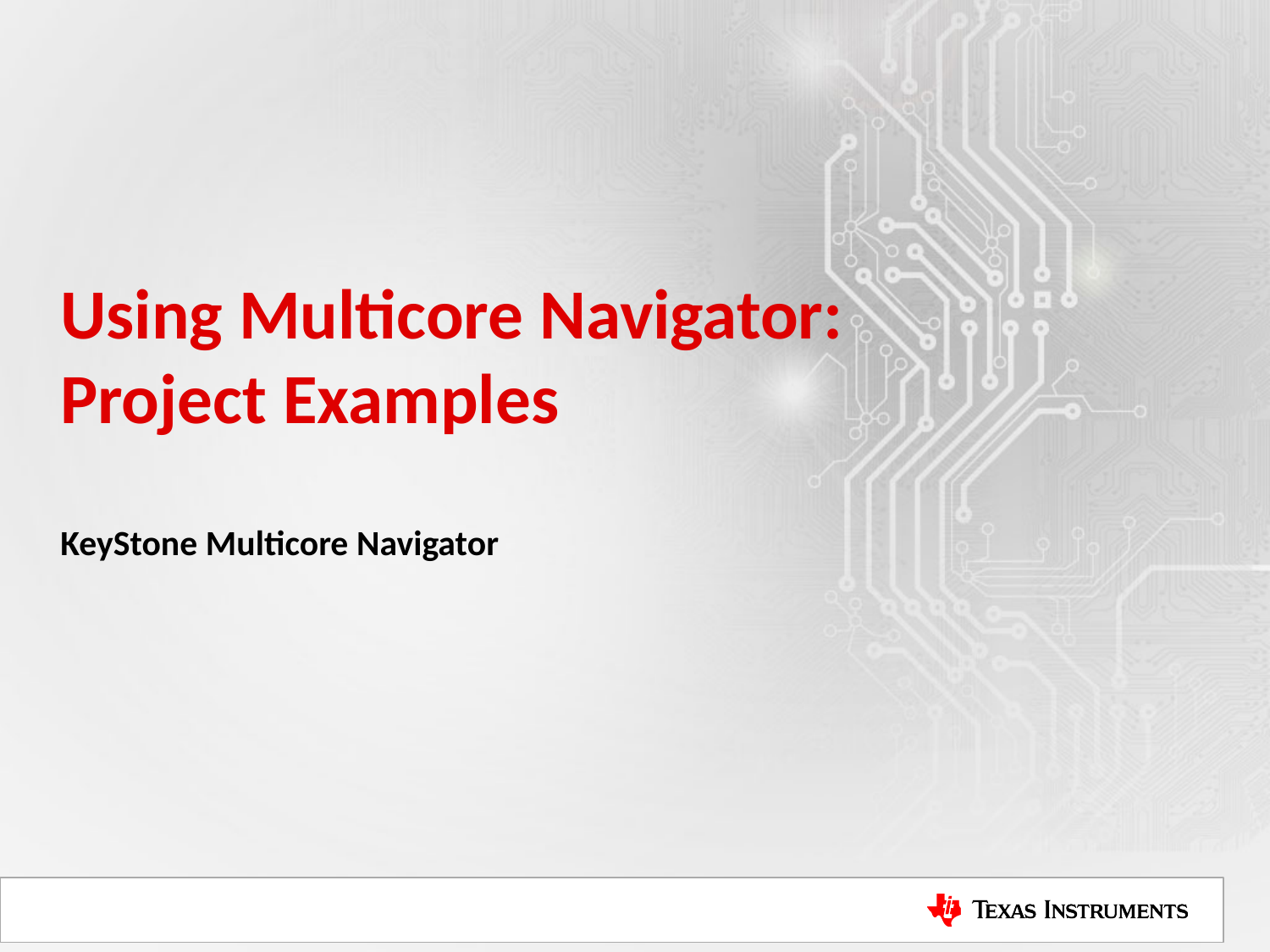

# Using Multicore Navigator: Project Examples
KeyStone Multicore Navigator